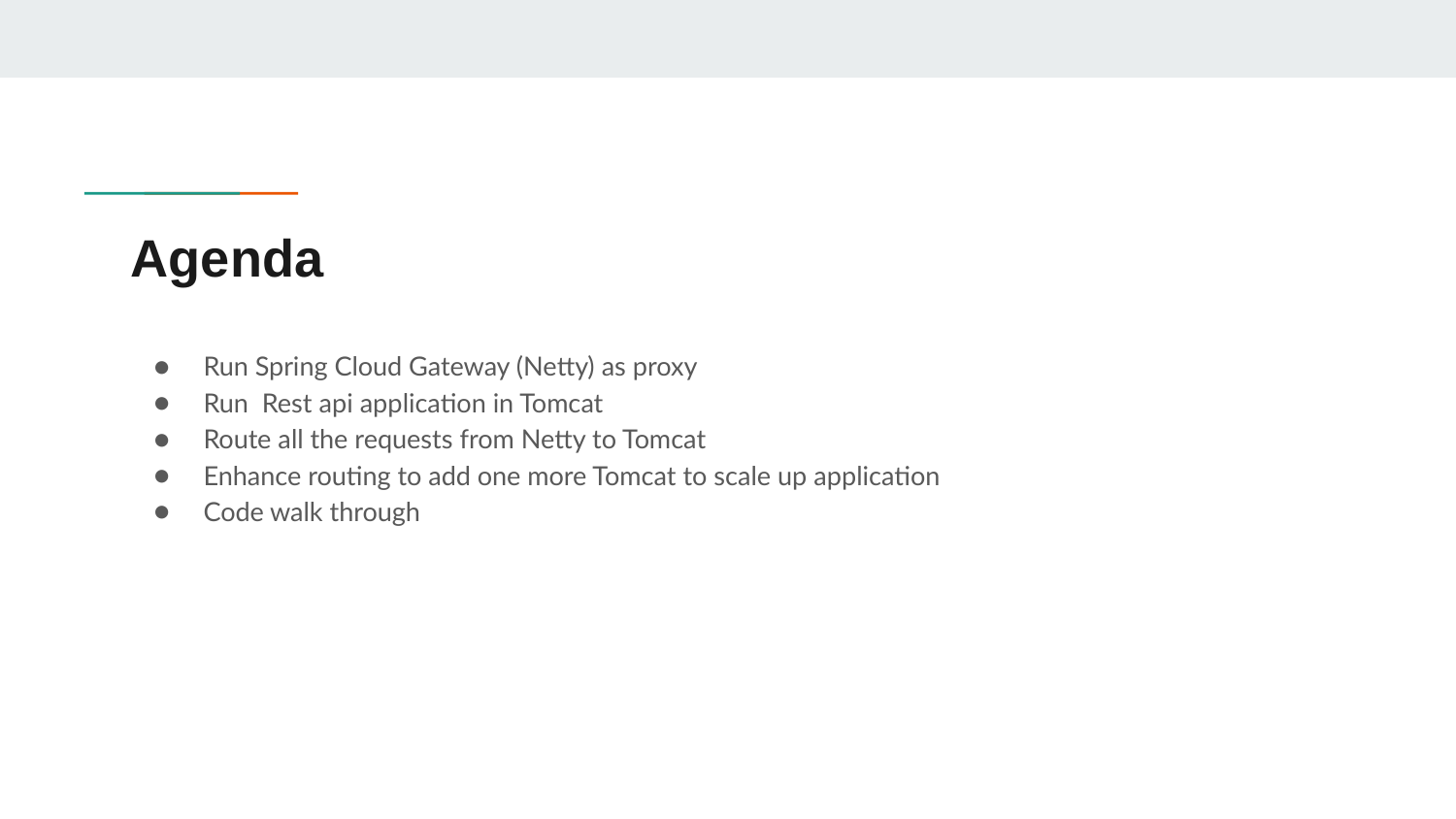

# Agenda
Run Spring Cloud Gateway (Netty) as proxy
Run  Rest api application in Tomcat
Route all the requests from Netty to Tomcat
Enhance routing to add one more Tomcat to scale up application
Code walk through